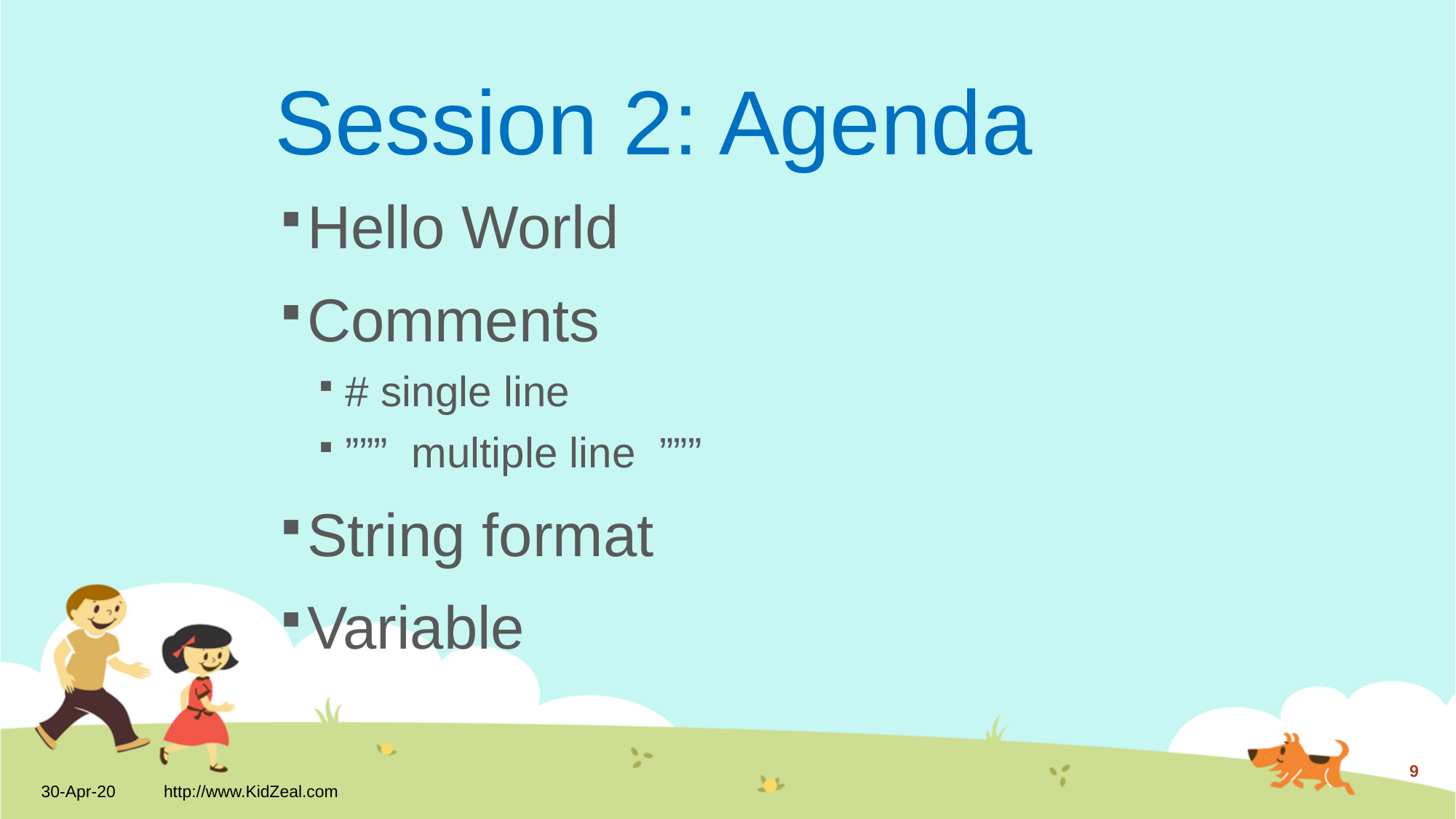

# Session 2: Agenda
Hello World
Comments
# single line
”””  multiple line  ”””
String format
Variable
9
30-Apr-20
http://www.KidZeal.com